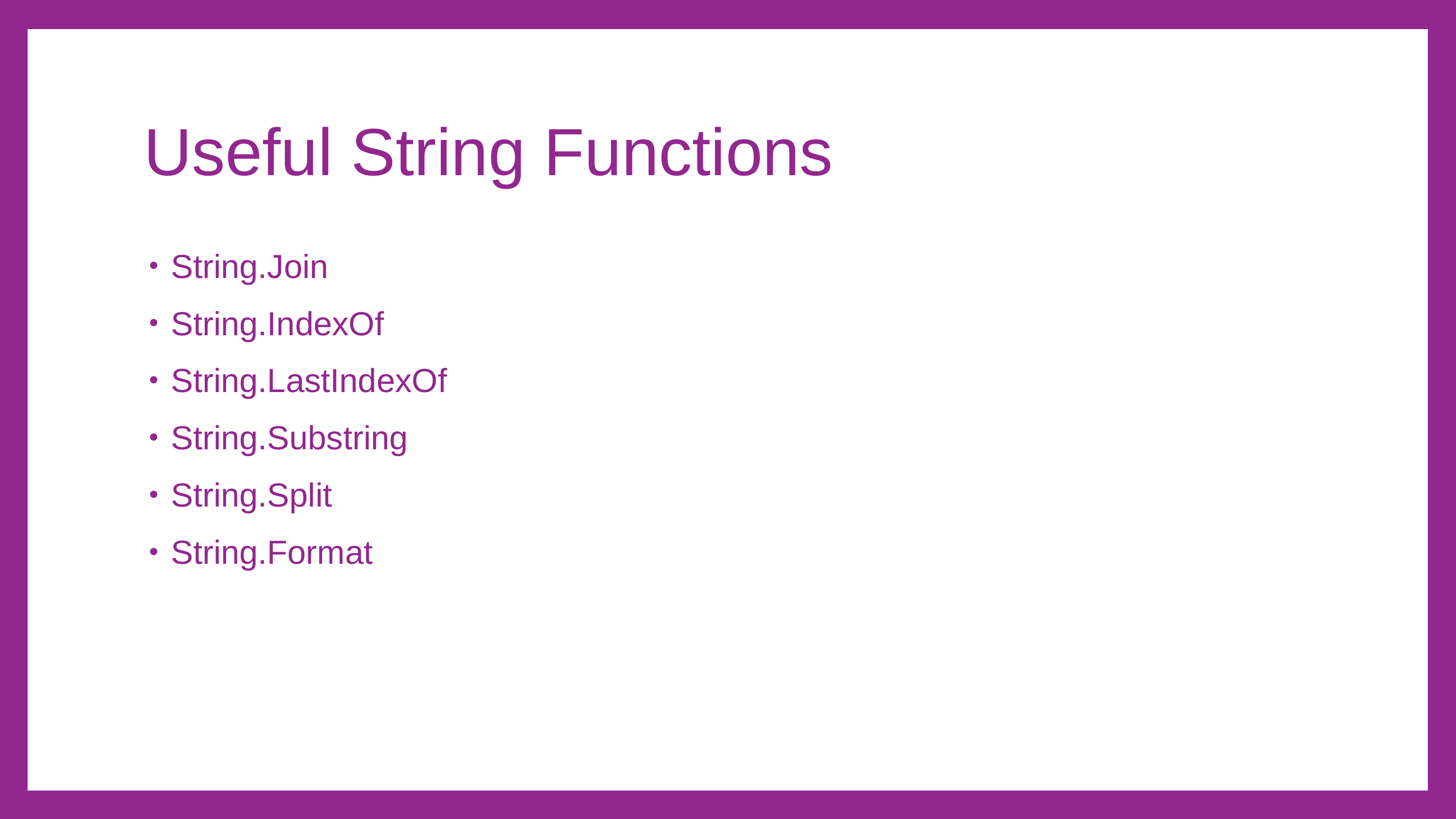

# Useful String Functions
String.Join
String.IndexOf
String.LastIndexOf
String.Substring
String.Split
String.Format